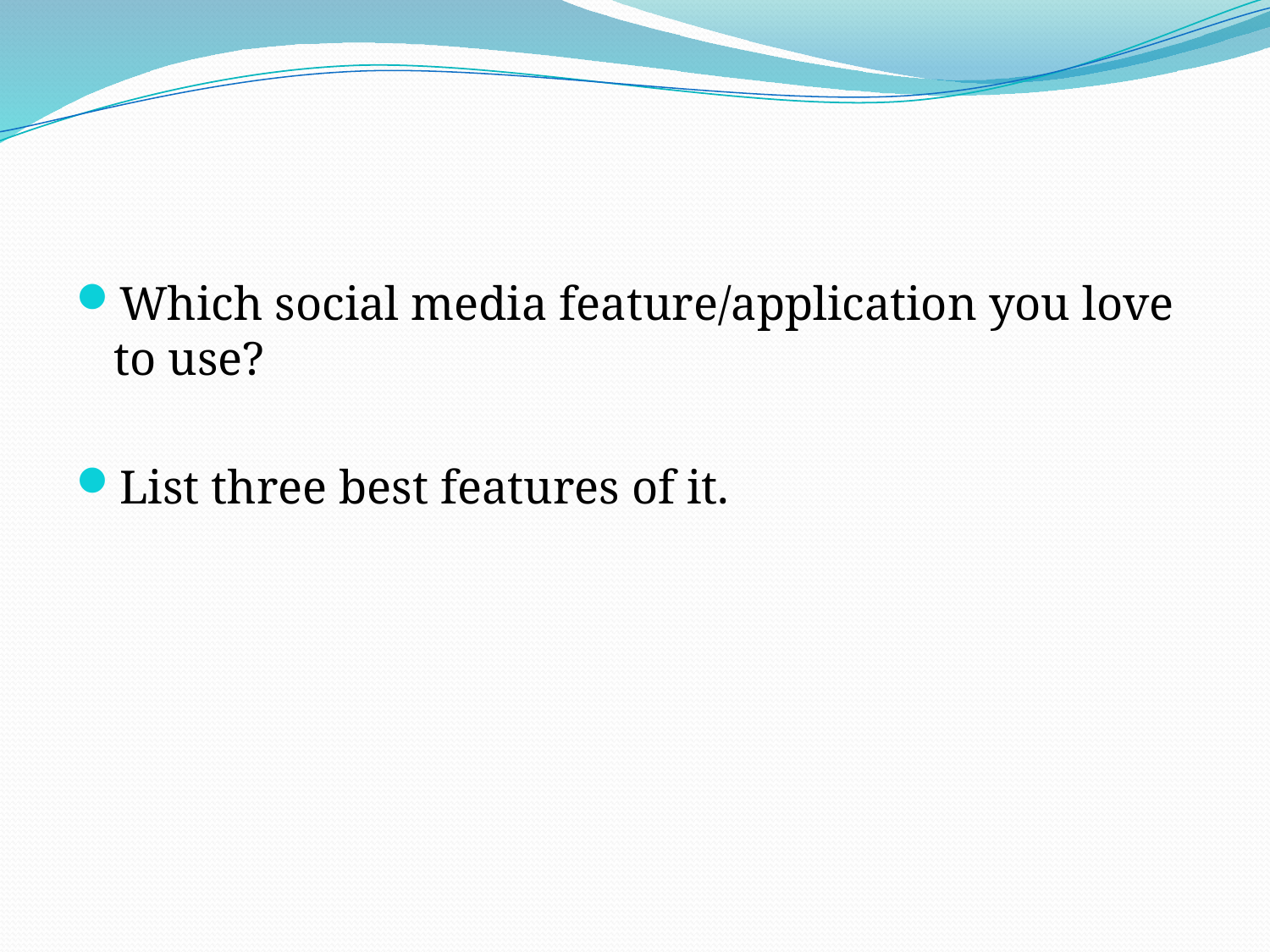

#
Which social media feature/application you love to use?

List three best features of it.